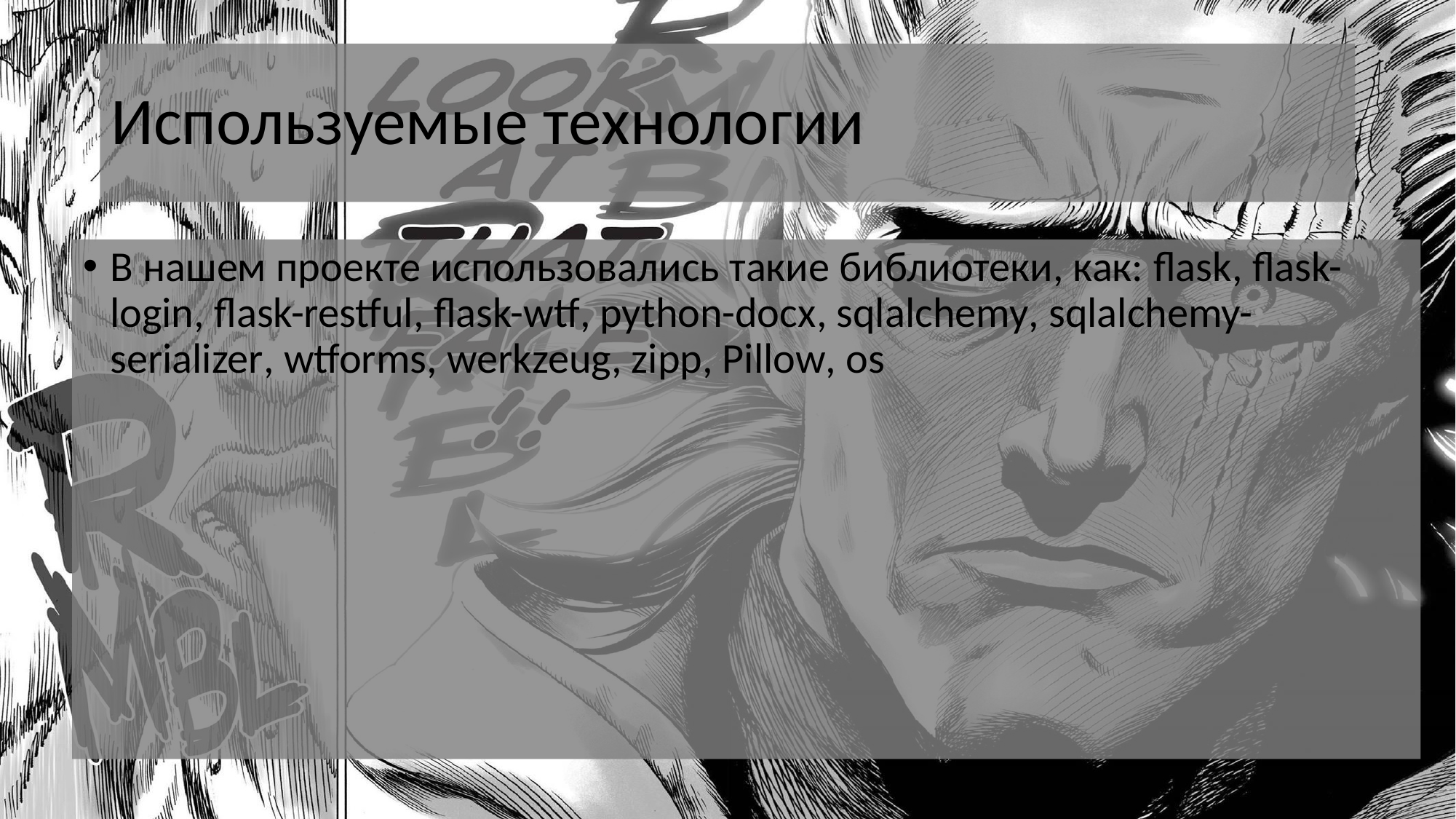

# Используемые технологии
В нашем проекте использовались такие библиотеки, как: flask, flask-login, flask-restful, flask-wtf, python-docx, sqlalchemy, sqlalchemy-serializer, wtforms, werkzeug, zipp, Pillow, os